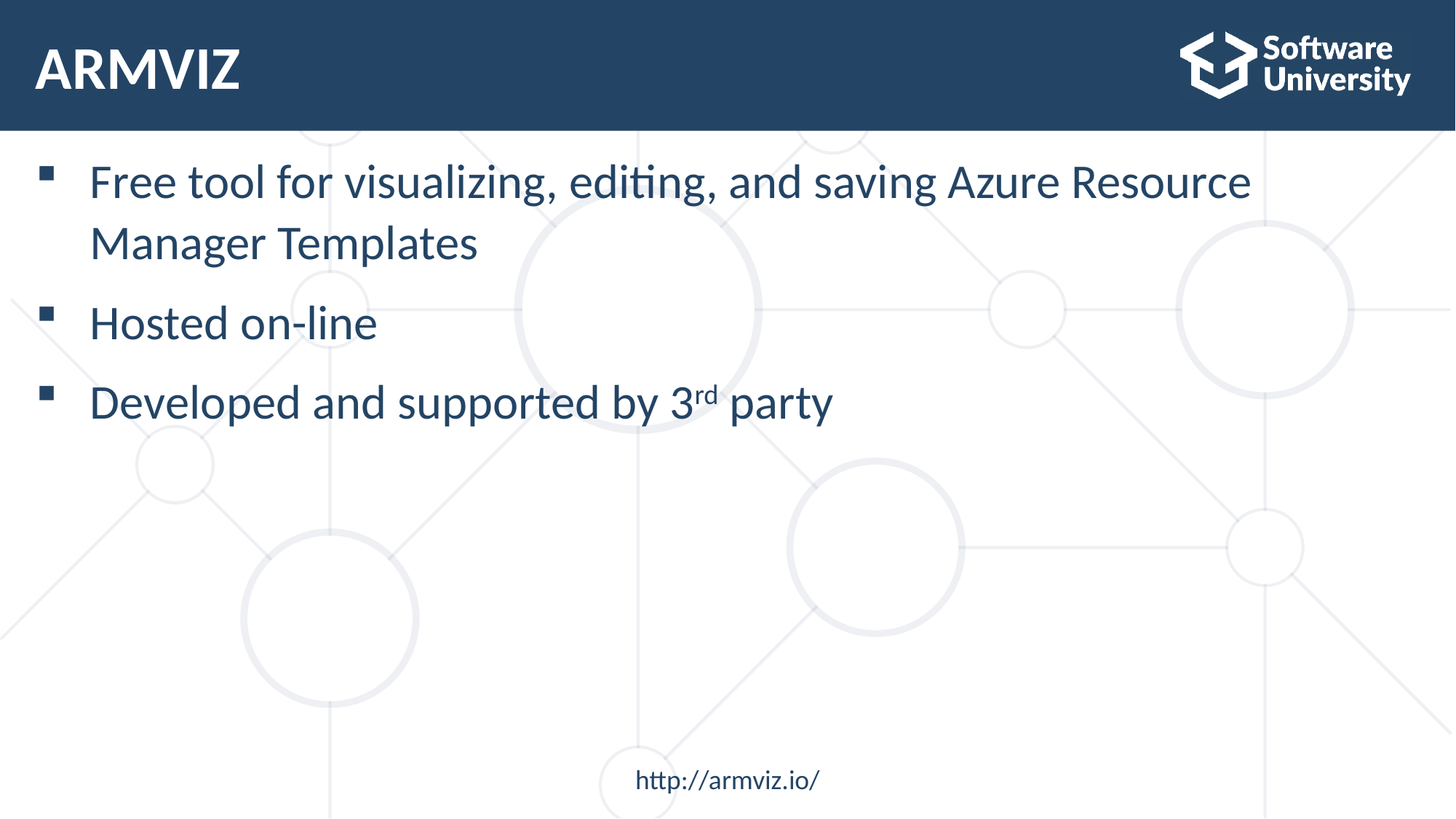

# ARMVIZ
Free tool for visualizing, editing, and saving Azure Resource Manager Templates
Hosted on-line
Developed and supported by 3rd party
http://armviz.io/